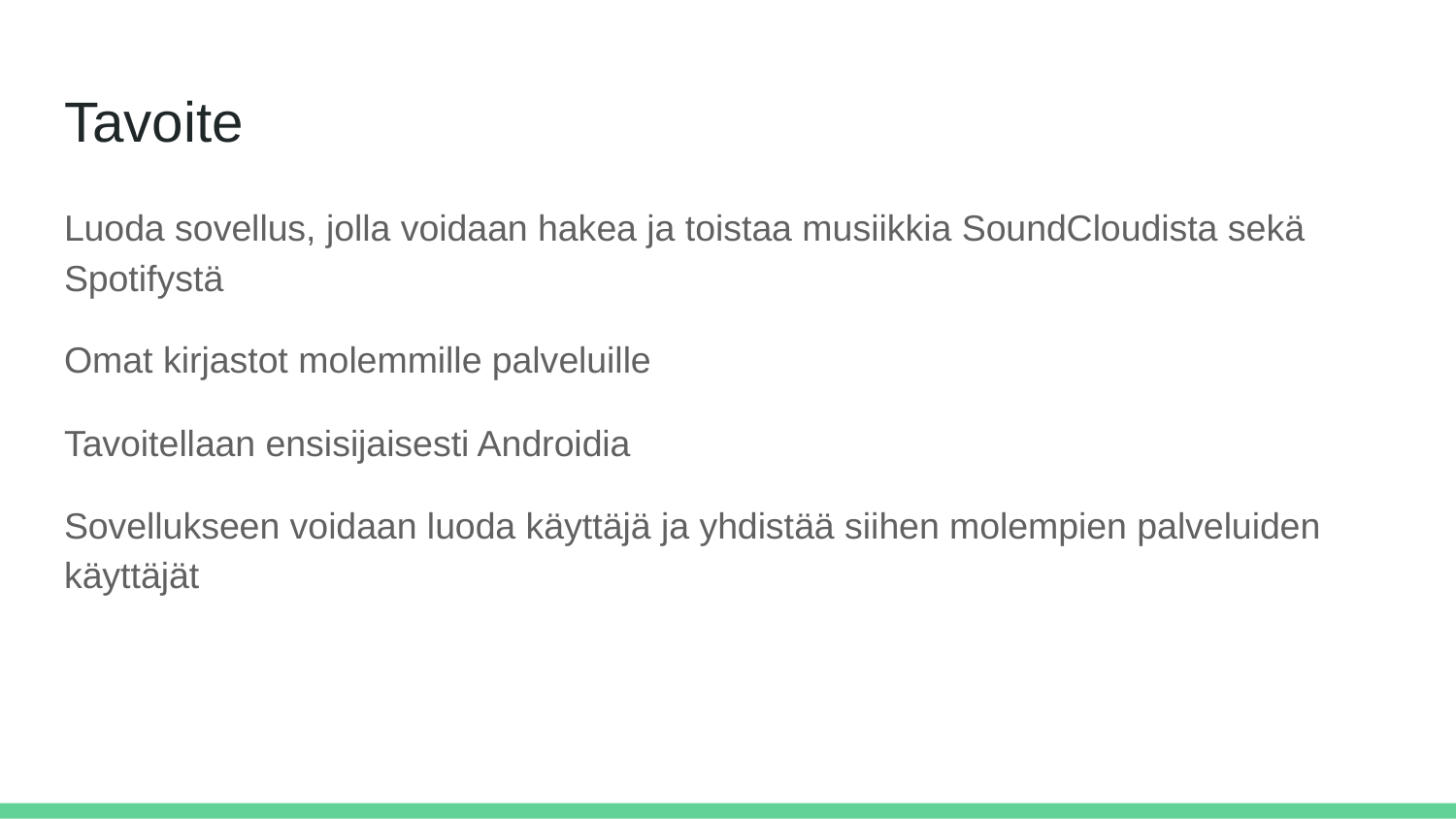

# Tavoite
Luoda sovellus, jolla voidaan hakea ja toistaa musiikkia SoundCloudista sekä Spotifystä
Omat kirjastot molemmille palveluille
Tavoitellaan ensisijaisesti Androidia
Sovellukseen voidaan luoda käyttäjä ja yhdistää siihen molempien palveluiden käyttäjät